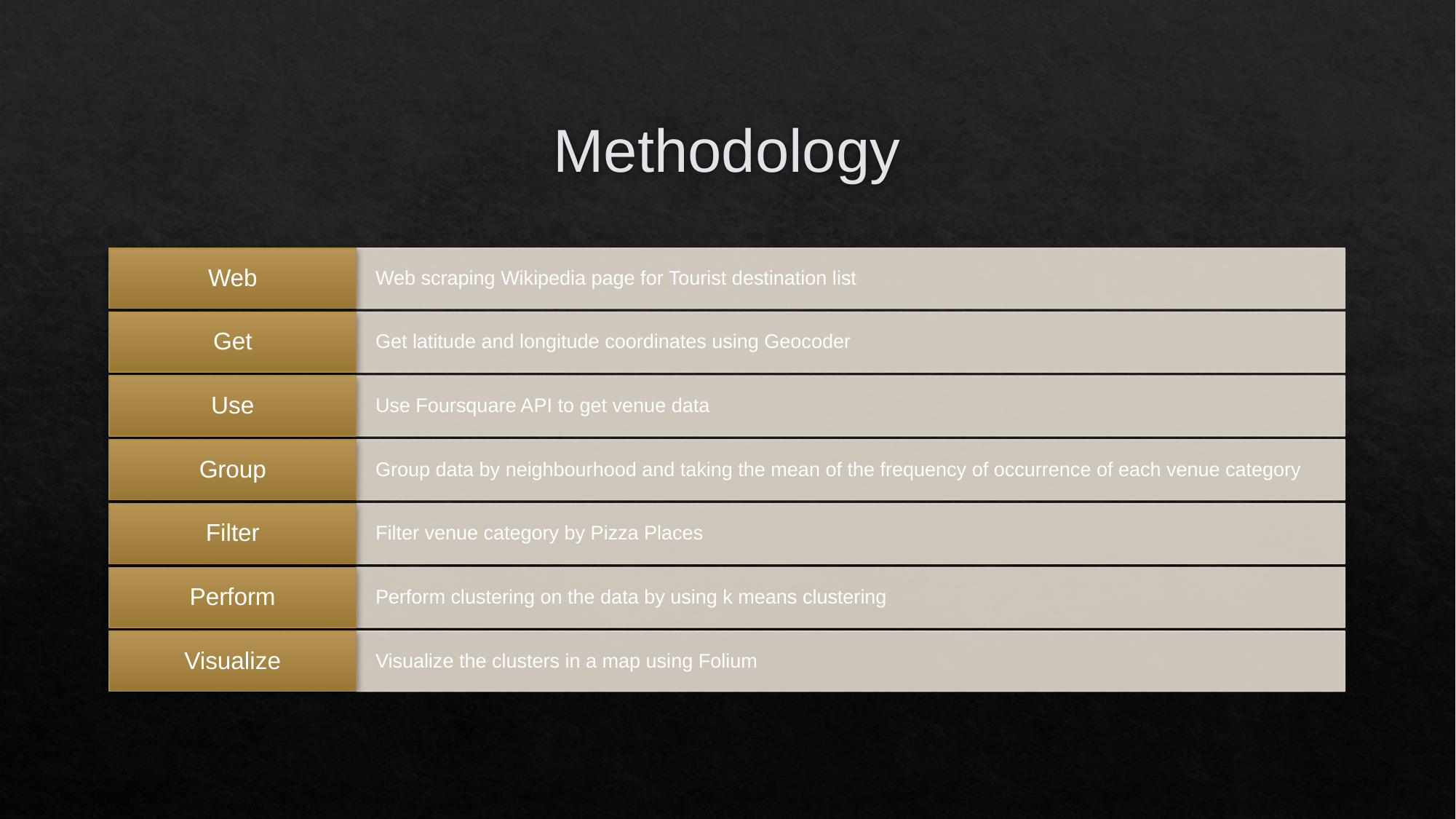

# Methodology
Web scraping Wikipedia page for Tourist destination list
Web
Get latitude and longitude coordinates using Geocoder
Get
Use Foursquare API to get venue data
Use
Group data by neighbourhood and taking the mean of the frequency of occurrence of each venue category
Group
Filter venue category by Pizza Places
Filter
Perform clustering on the data by using k means clustering
Perform
Visualize the clusters in a map using Folium
Visualize